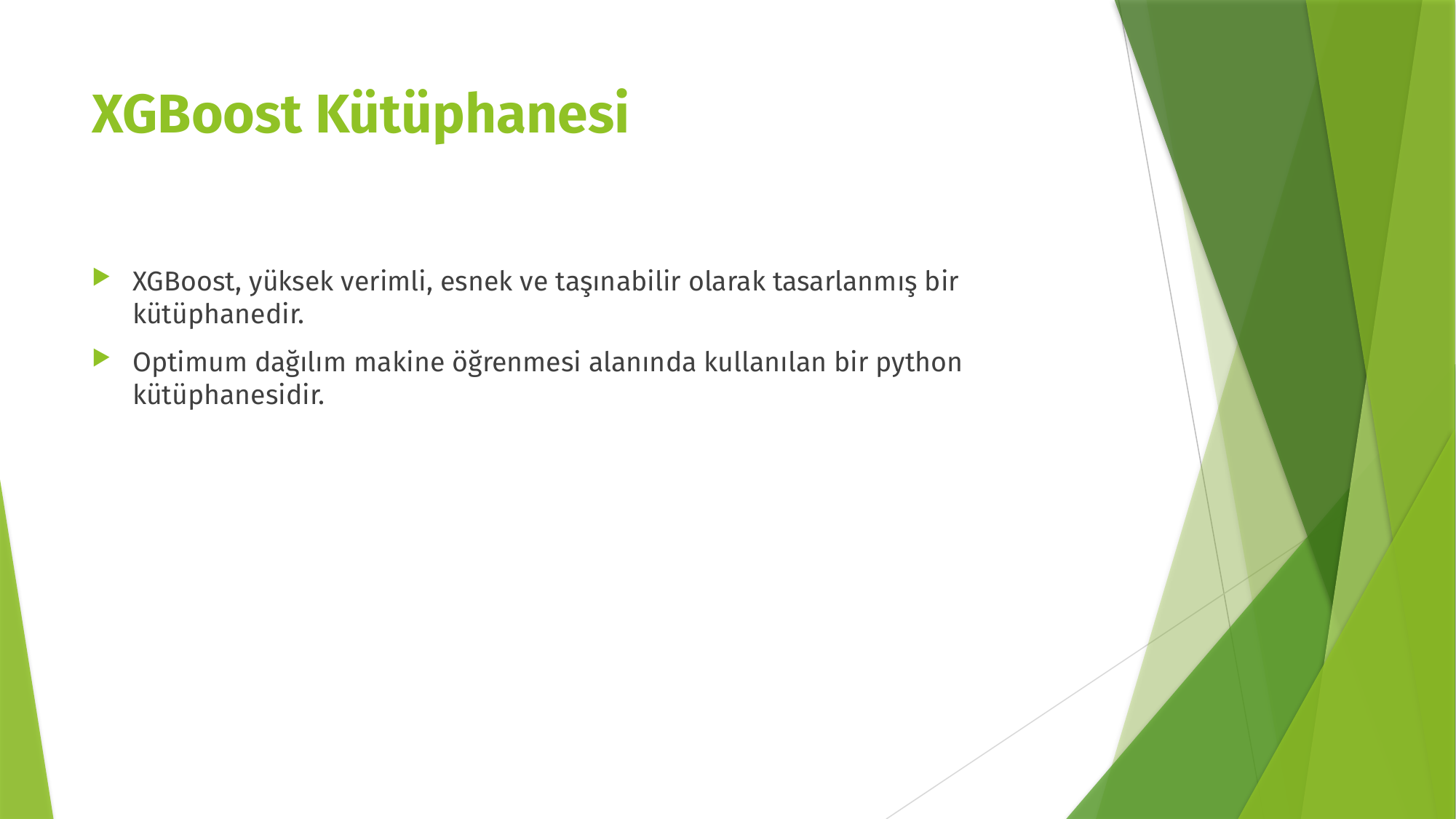

# XGBoost Kütüphanesi
XGBoost, yüksek verimli, esnek ve taşınabilir olarak tasarlanmış bir kütüphanedir.
Optimum dağılım makine öğrenmesi alanında kullanılan bir python kütüphanesidir.